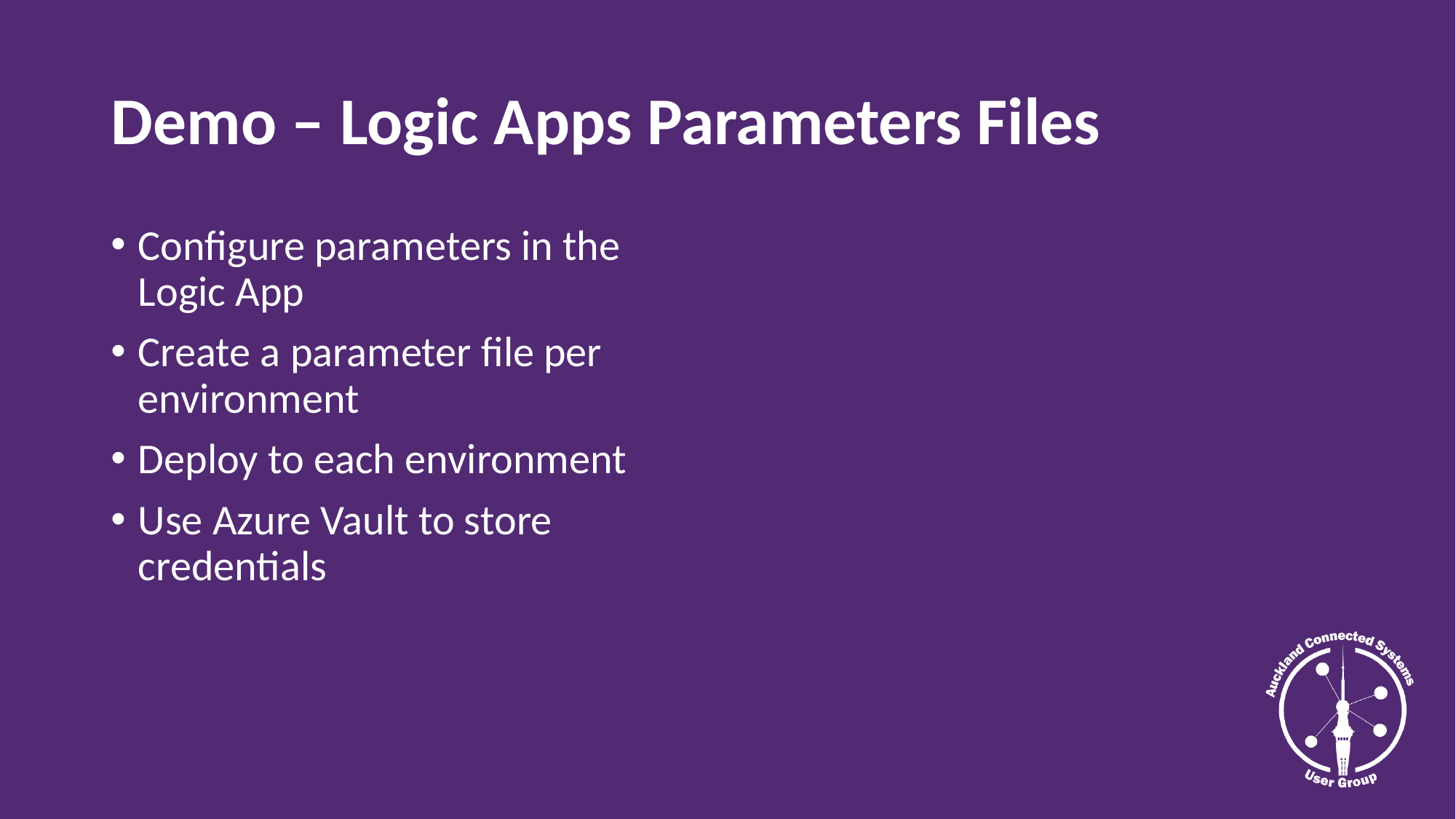

# Demo – Logic Apps Parameters Files
Configure parameters in the Logic App
Create a parameter file per environment
Deploy to each environment
Use Azure Vault to store credentials